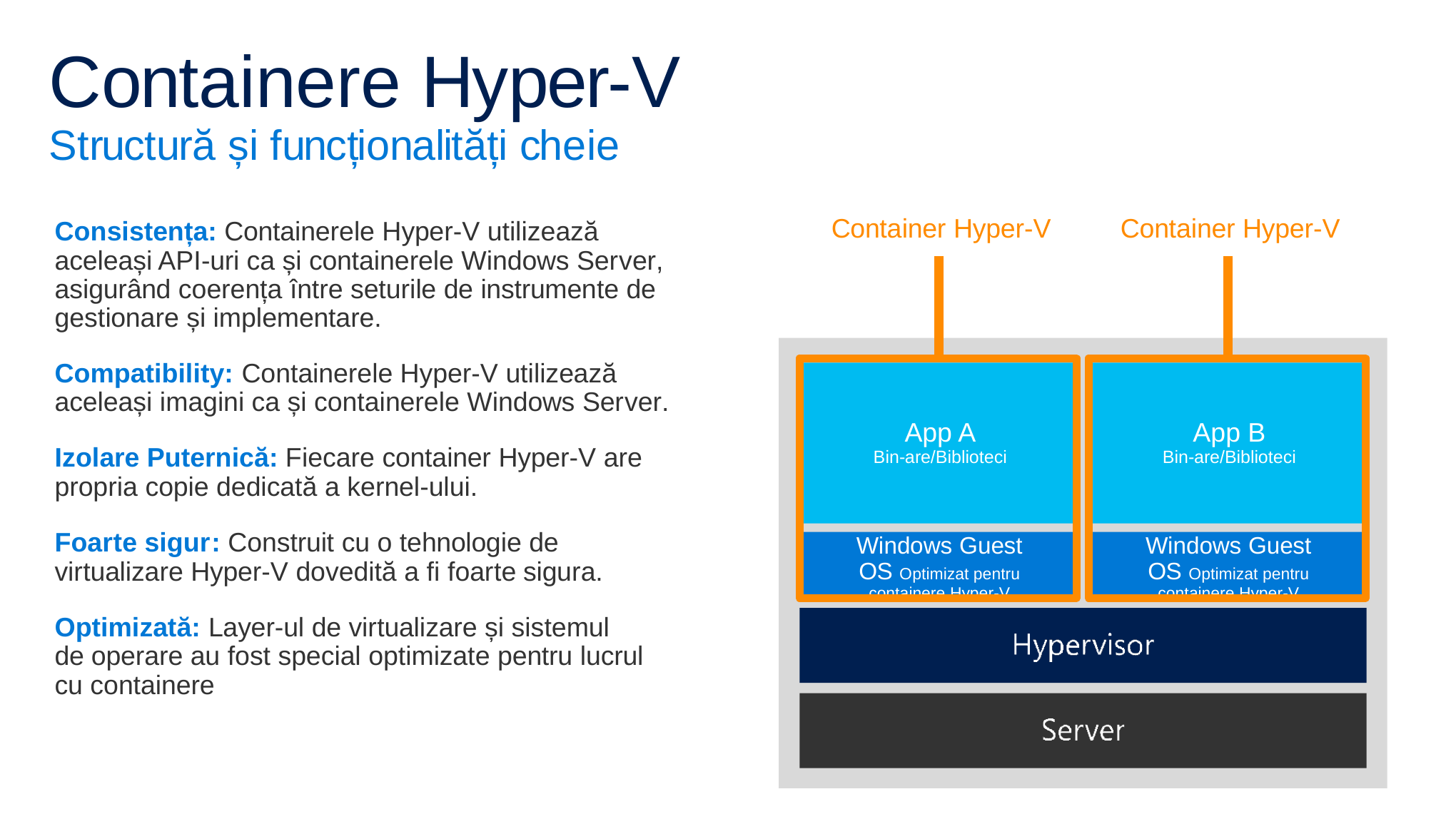

# Containere Hyper-V
Structură și funcționalități cheie
Container Hyper-V
Container Hyper-V
Consistența: Containerele Hyper-V utilizează aceleași API-uri ca și containerele Windows Server, asigurând coerența între seturile de instrumente de gestionare și implementare.

Compatibility: Containerele Hyper-V utilizează
aceleași imagini ca și containerele Windows Server.

Izolare Puternică: Fiecare container Hyper-V are
propria copie dedicată a kernel-ului.

Foarte sigur: Construit cu o tehnologie de virtualizare Hyper-V dovedită a fi foarte sigura.

Optimizată: Layer-ul de virtualizare și sistemul de operare au fost special optimizate pentru lucrul cu containere

App A
Bin-are/Biblioteci
App B
Bin-are/Biblioteci

Windows Guest OS Optimizat pentru containere Hyper-V
Windows Guest OS Optimizat pentru containere Hyper-V